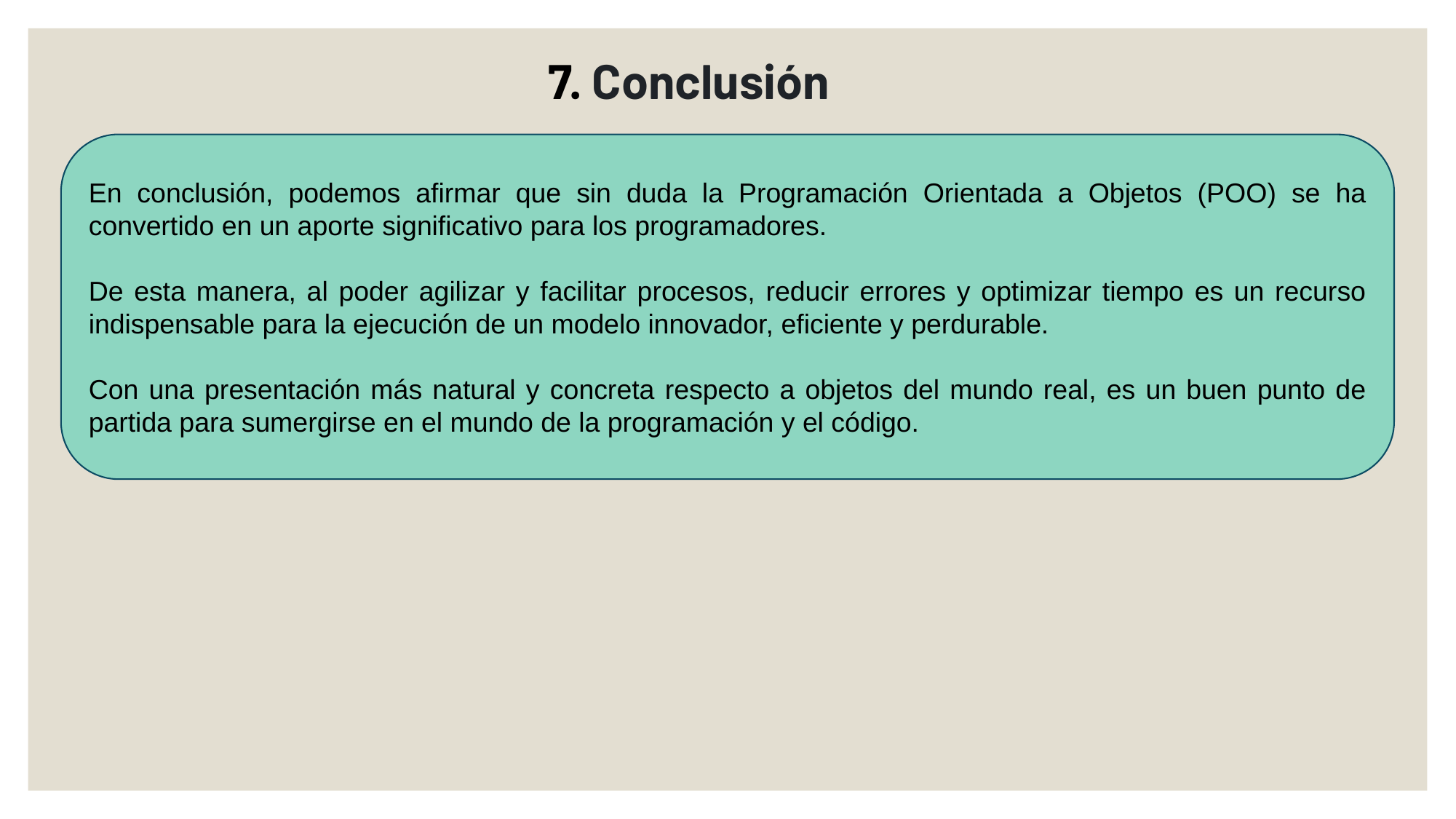

7. Conclusión
En conclusión, podemos afirmar que sin duda la Programación Orientada a Objetos (POO) se ha convertido en un aporte significativo para los programadores.

De esta manera, al poder agilizar y facilitar procesos, reducir errores y optimizar tiempo es un recurso indispensable para la ejecución de un modelo innovador, eficiente y perdurable.

Con una presentación más natural y concreta respecto a objetos del mundo real, es un buen punto de partida para sumergirse en el mundo de la programación y el código.